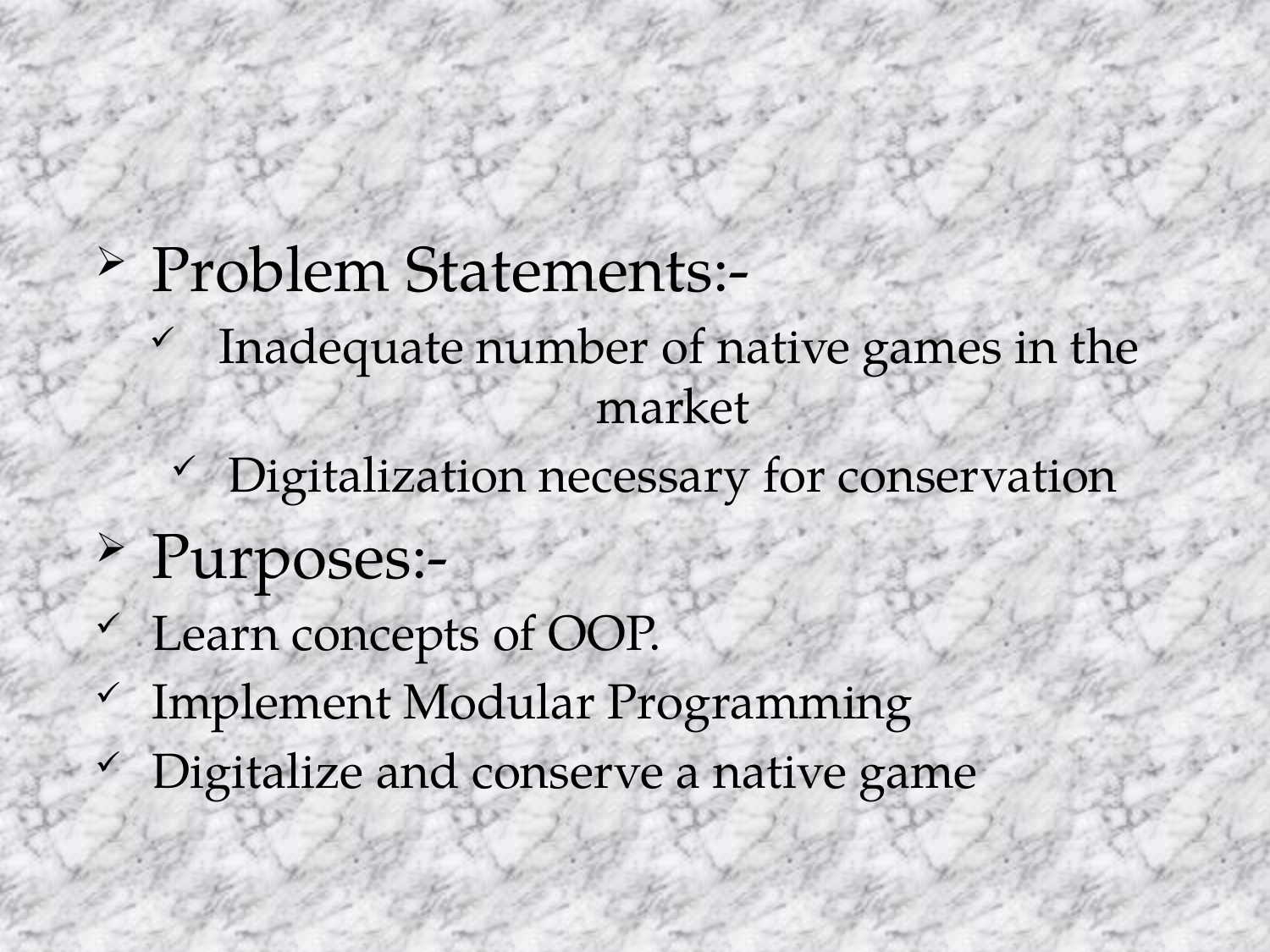

Problem Statements:-
 Inadequate number of native games in the market
Digitalization necessary for conservation
Purposes:-
Learn concepts of OOP.
Implement Modular Programming
Digitalize and conserve a native game